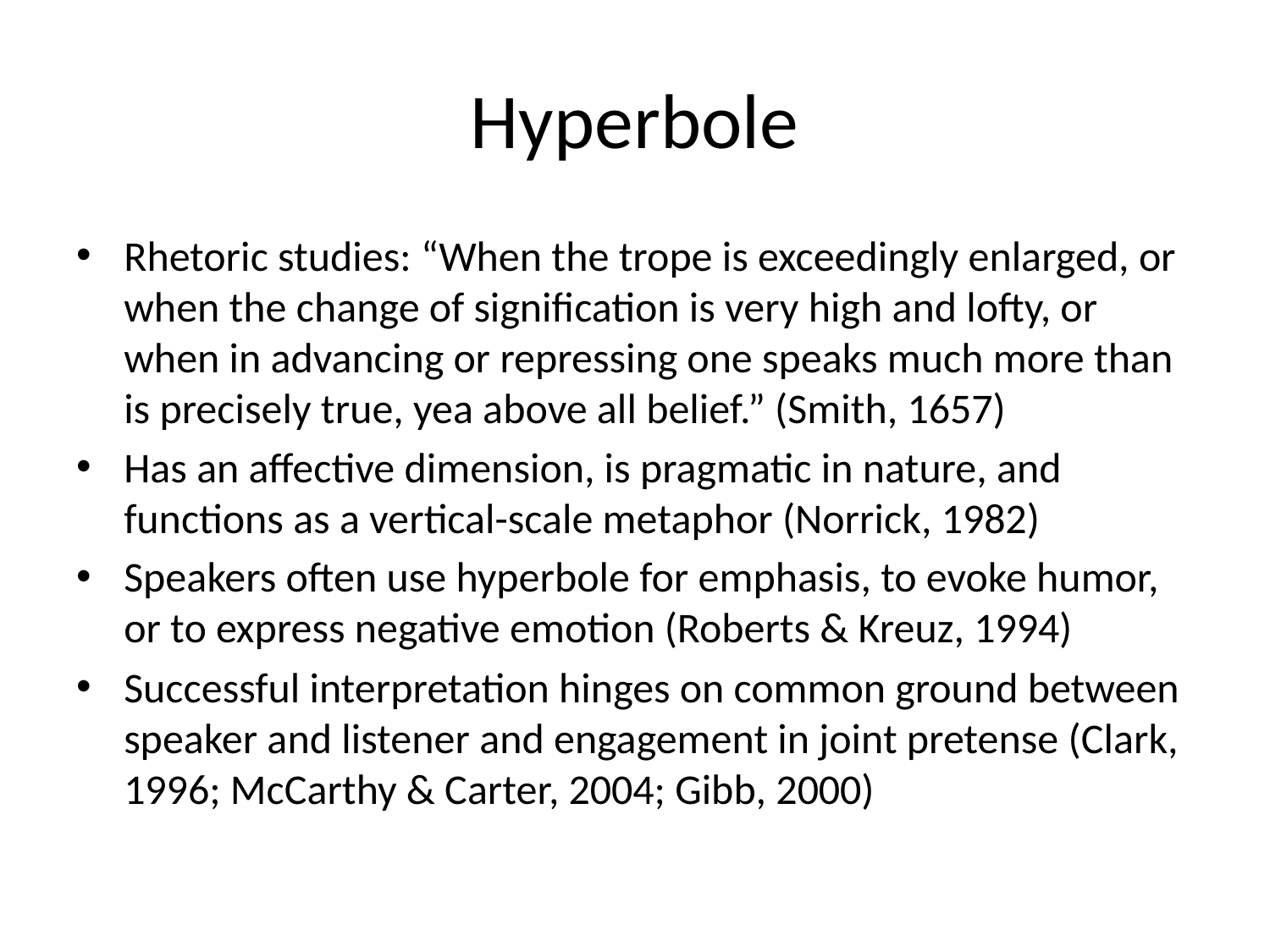

# Hyperbole
Rhetoric studies: “When the trope is exceedingly enlarged, or when the change of signiﬁcation is very high and lofty, or when in advancing or repressing one speaks much more than is precisely true, yea above all belief.” (Smith, 1657)
Has an affective dimension, is pragmatic in nature, and functions as a vertical-scale metaphor (Norrick, 1982)
Speakers often use hyperbole for emphasis, to evoke humor, or to express negative emotion (Roberts & Kreuz, 1994)
Successful interpretation hinges on common ground between speaker and listener and engagement in joint pretense (Clark, 1996; McCarthy & Carter, 2004; Gibb, 2000)